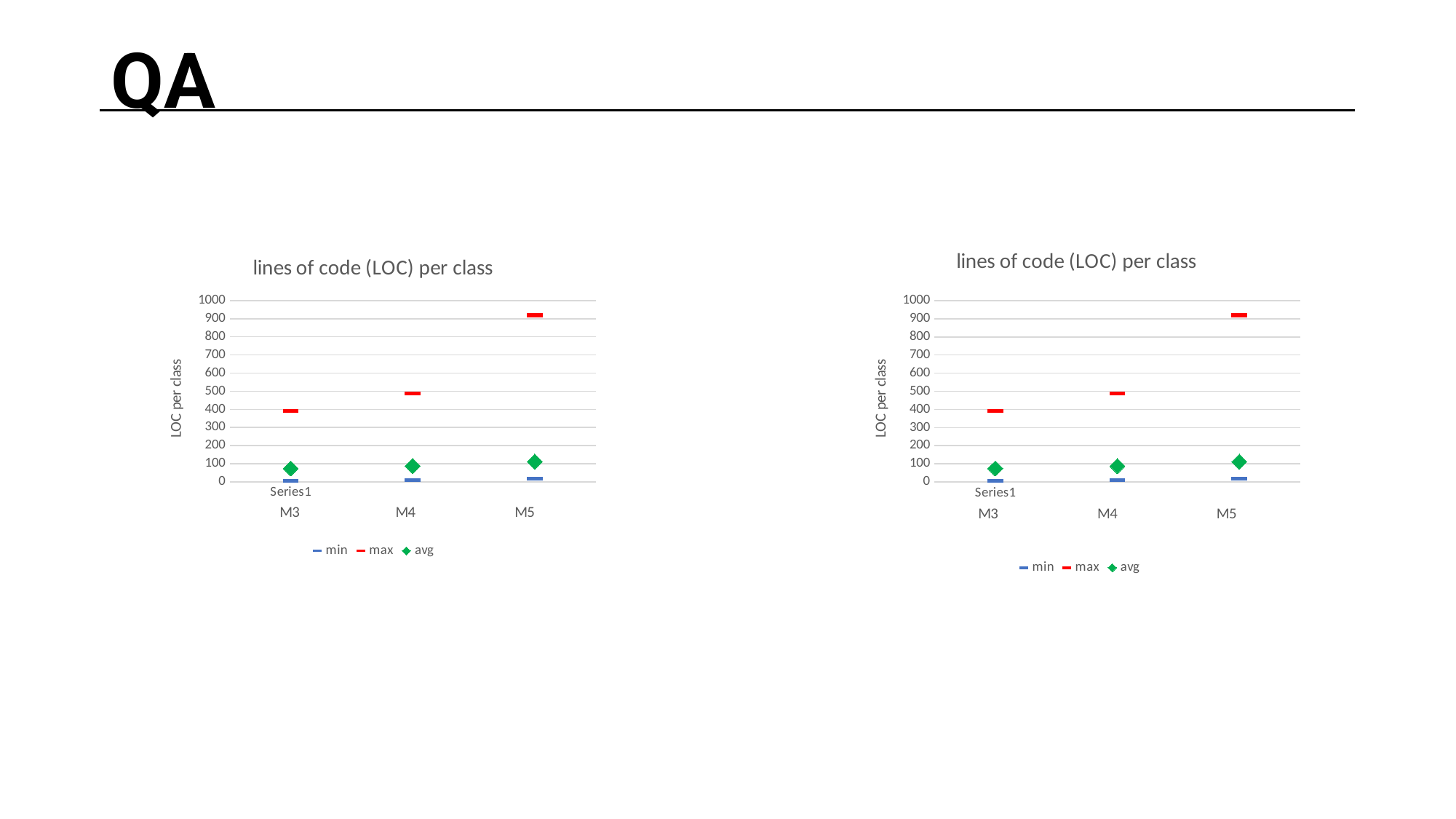

QA

### Chart: lines of code (LOC) per class

| Category | min | max | avg |
|---|---|---|---|
|  | 5.0 | 391.0 | 74.24444444444444 |
|  | 10.0 | 488.0 | 87.6923076923077 |
|  | 18.0 | 919.0 | 111.76470588235294 |

### Chart: lines of code (LOC) per class

| Category | min | max | avg |
|---|---|---|---|
|  | 5.0 | 391.0 | 74.24444444444444 |
|  | 10.0 | 488.0 | 87.6923076923077 |
|  | 18.0 | 919.0 | 111.76470588235294 |